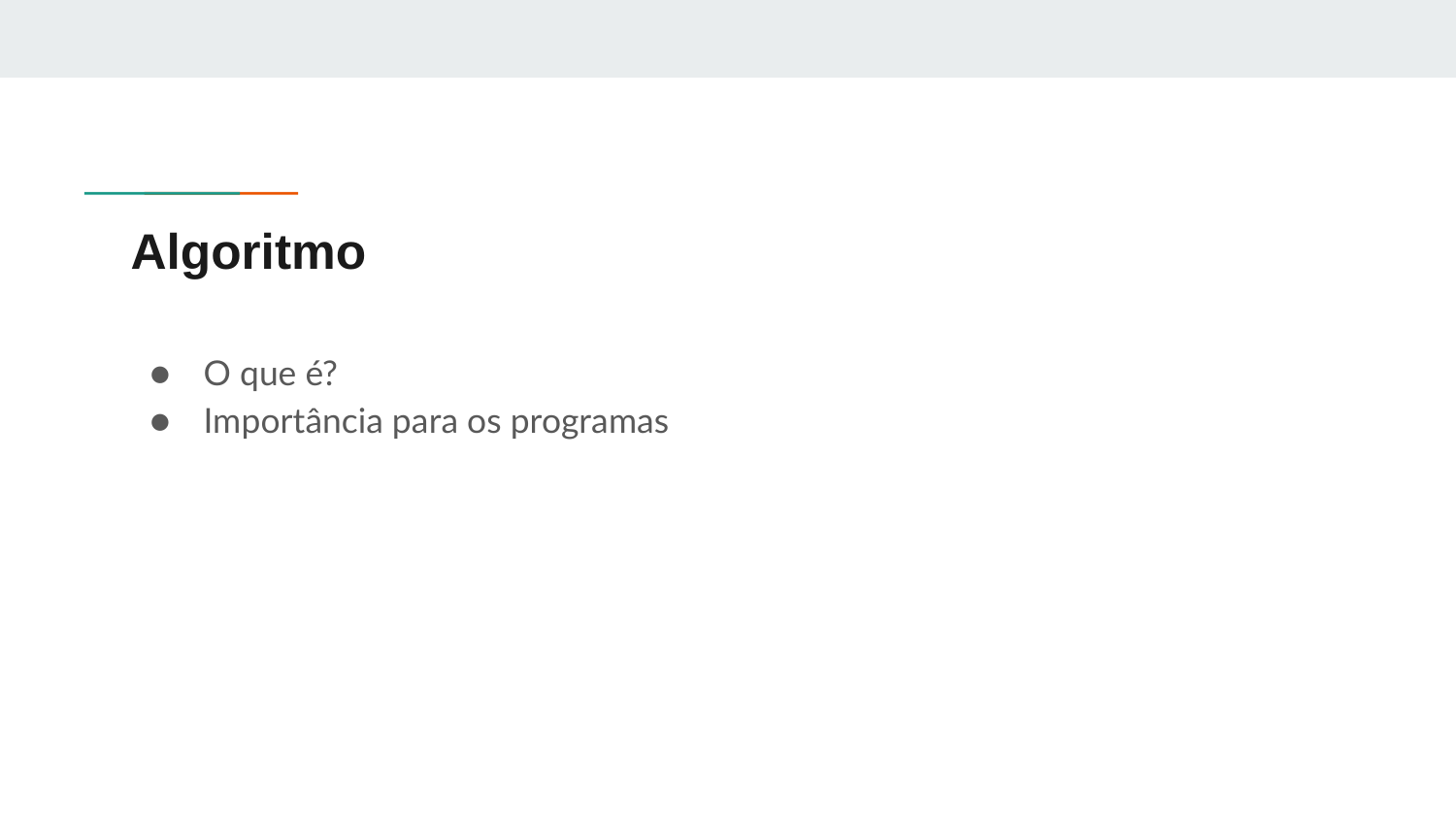

# Algoritmo
O que é?
Importância para os programas